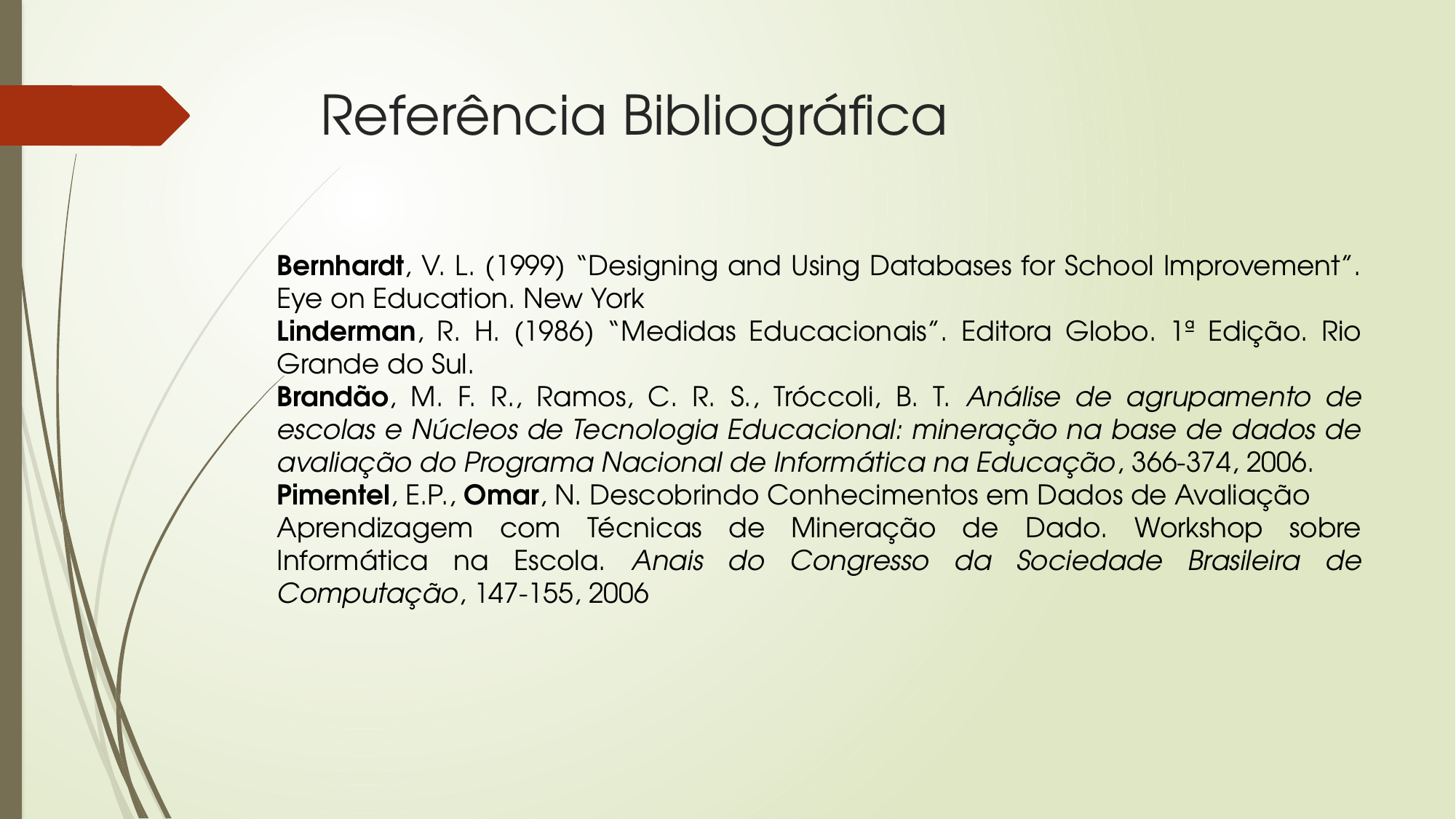

# Referência Bibliográfica
Bernhardt, V. L. (1999) “Designing and Using Databases for School Improvement”. Eye on Education. New York
Linderman, R. H. (1986) “Medidas Educacionais”. Editora Globo. 1ª Edição. Rio Grande do Sul.
Brandão, M. F. R., Ramos, C. R. S., Tróccoli, B. T. Análise de agrupamento de escolas e Núcleos de Tecnologia Educacional: mineração na base de dados de avaliação do Programa Nacional de Informática na Educação, 366-374, 2006.
Pimentel, E.P., Omar, N. Descobrindo Conhecimentos em Dados de Avaliação
Aprendizagem com Técnicas de Mineração de Dado. Workshop sobre Informática na Escola. Anais do Congresso da Sociedade Brasileira de Computação, 147-155, 2006